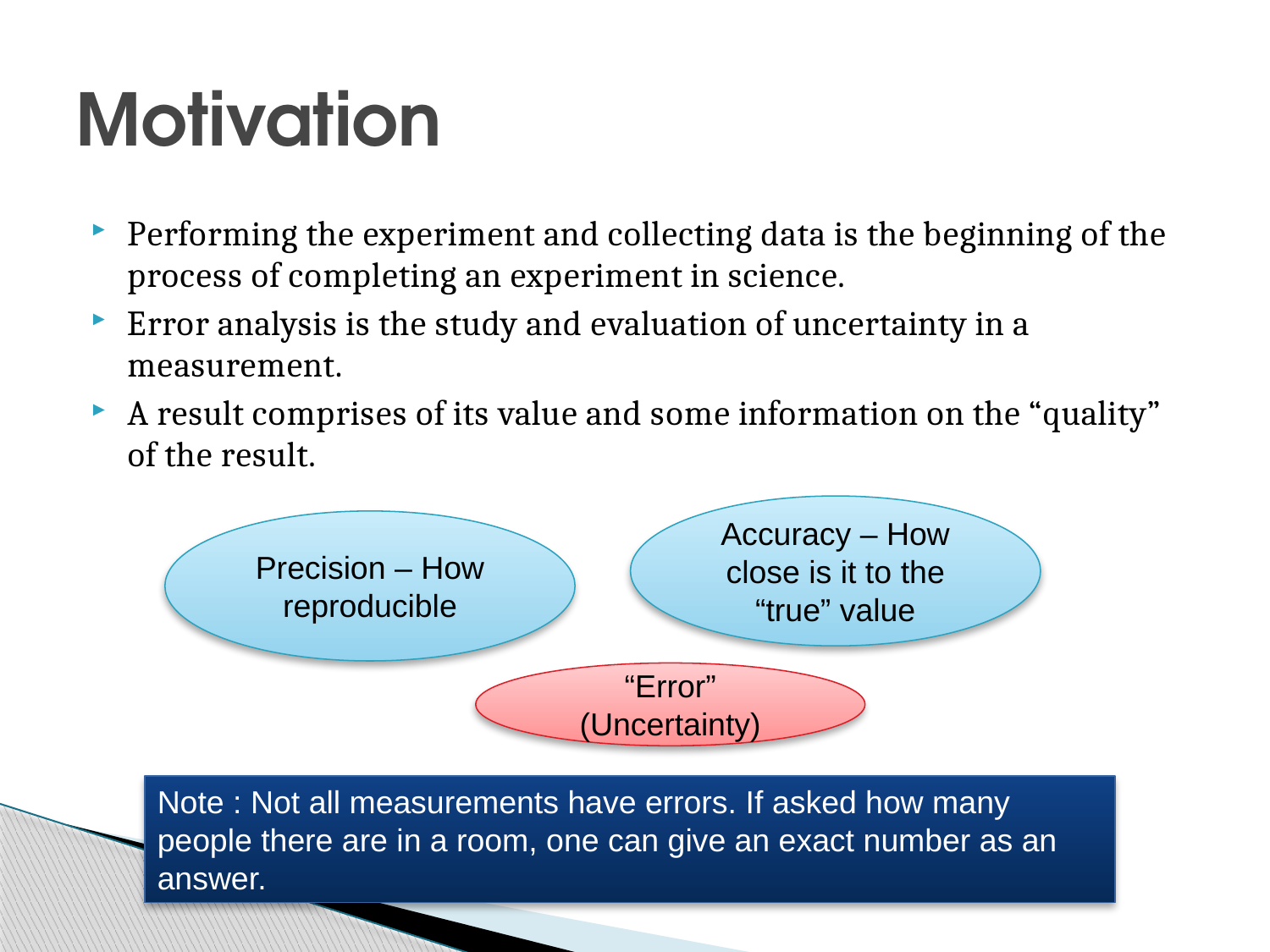

# Motivation
Performing the experiment and collecting data is the beginning of the process of completing an experiment in science.
Error analysis is the study and evaluation of uncertainty in a measurement.
A result comprises of its value and some information on the “quality” of the result.
Accuracy – How close is it to the “true” value
Precision – How reproducible
“Error” (Uncertainty)
Note : Not all measurements have errors. If asked how many people there are in a room, one can give an exact number as an answer.